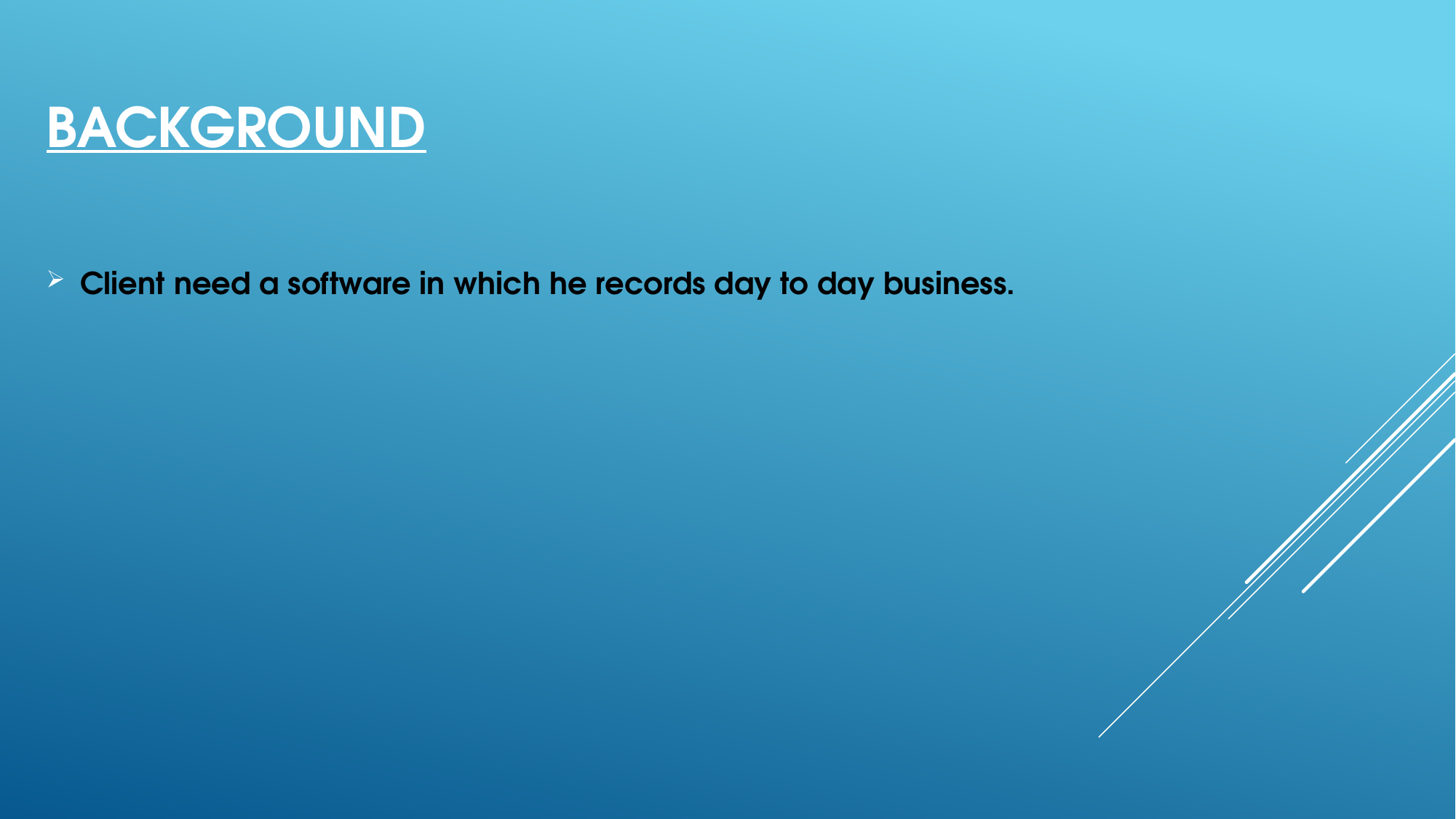

# Background
Client need a software in which he records day to day business.